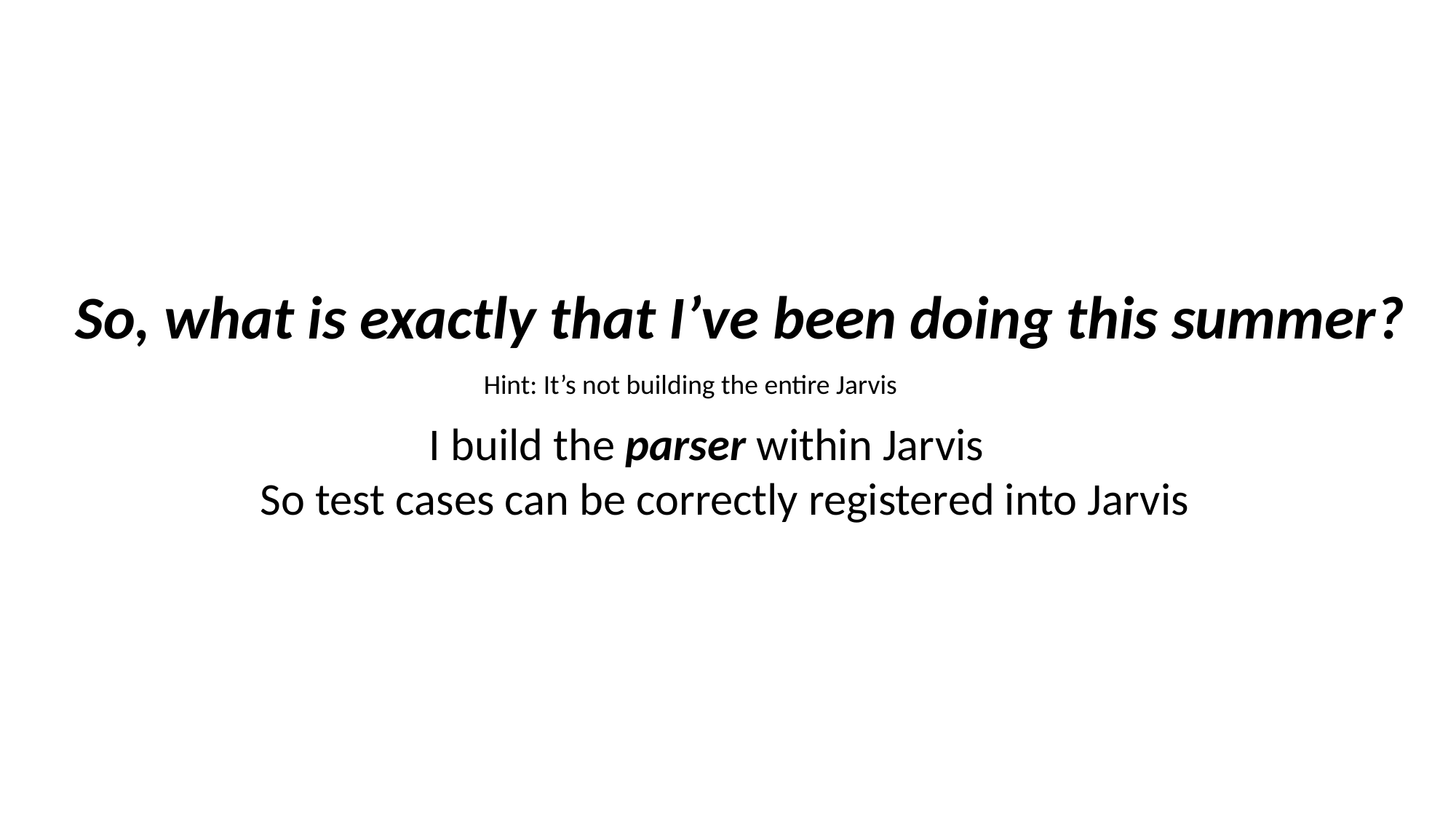

So, what is exactly that I’ve been doing this summer?
Hint: It’s not building the entire Jarvis
I build the parser within Jarvis
So test cases can be correctly registered into Jarvis